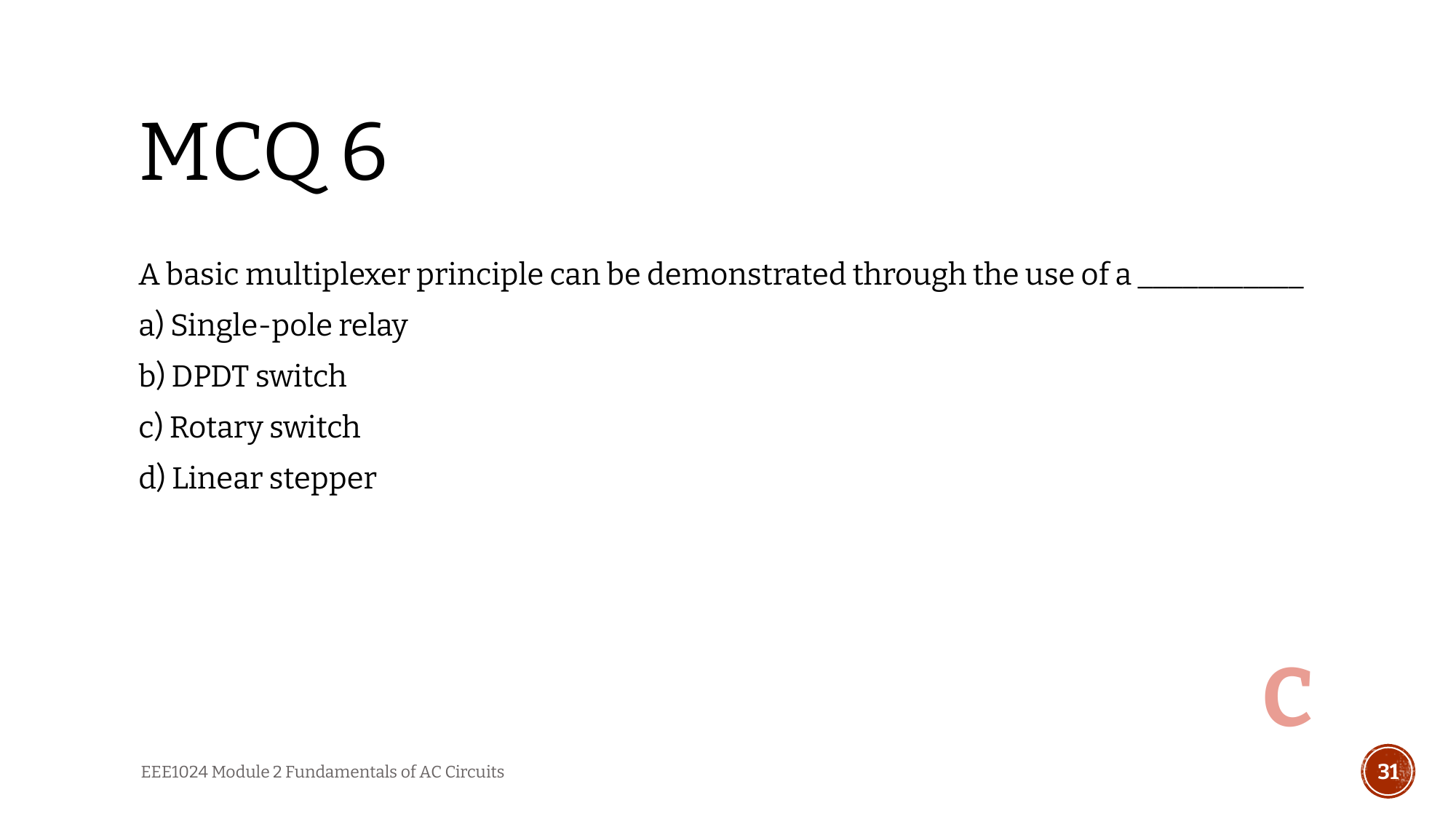

# MCQ 6
A basic multiplexer principle can be demonstrated through the use of a ___________
a) Single-pole relay
b) DPDT switch
c) Rotary switch
d) Linear stepper
C
EEE1024 Module 2 Fundamentals of AC Circuits
31